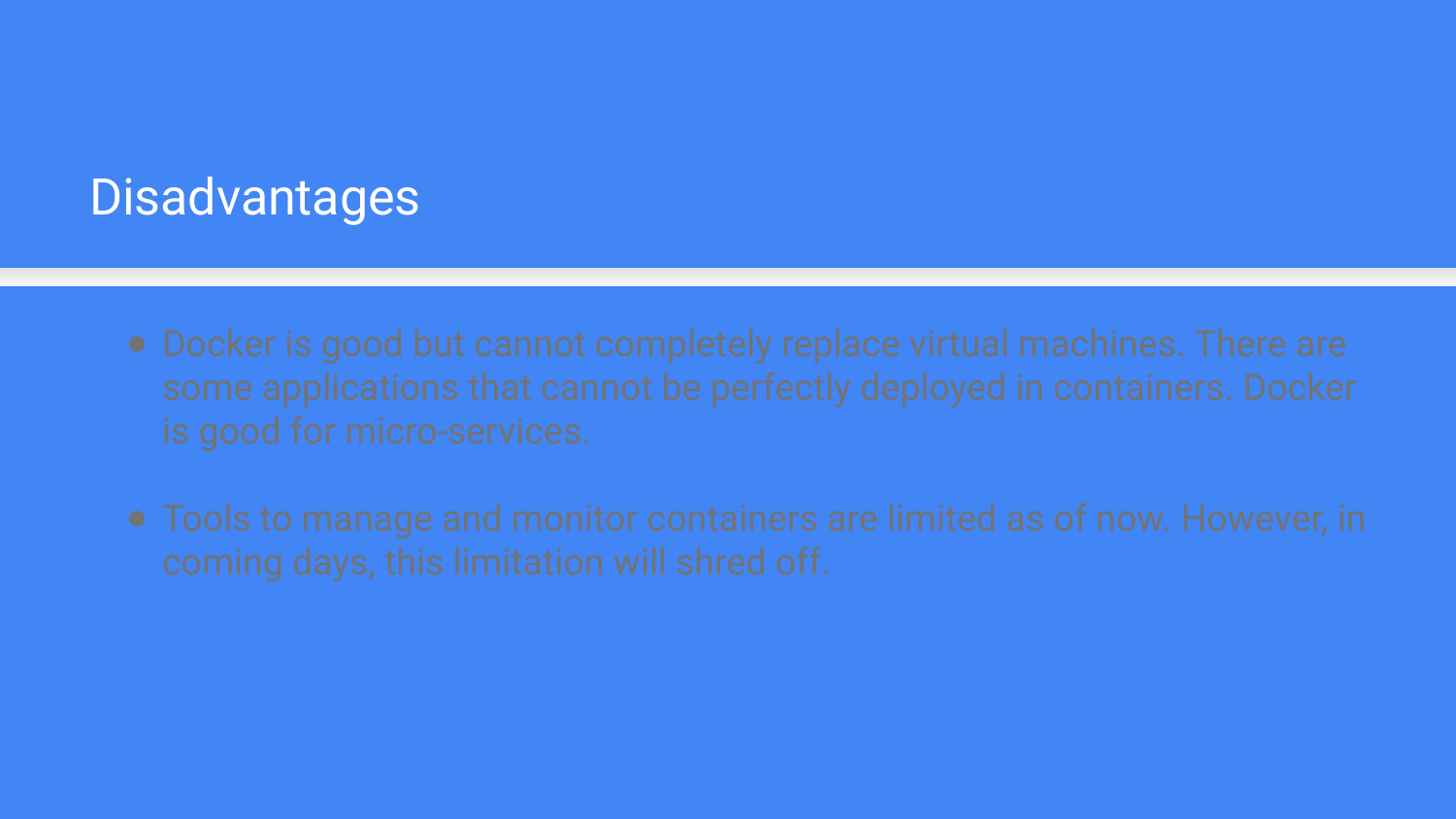

Disadvantages
Docker is good but cannot completely replace virtual machines. There are some applications that cannot be perfectly deployed in containers. Docker is good for micro-services.

Tools to manage and monitor containers are limited as of now. However, in coming days, this limitation will shred off.